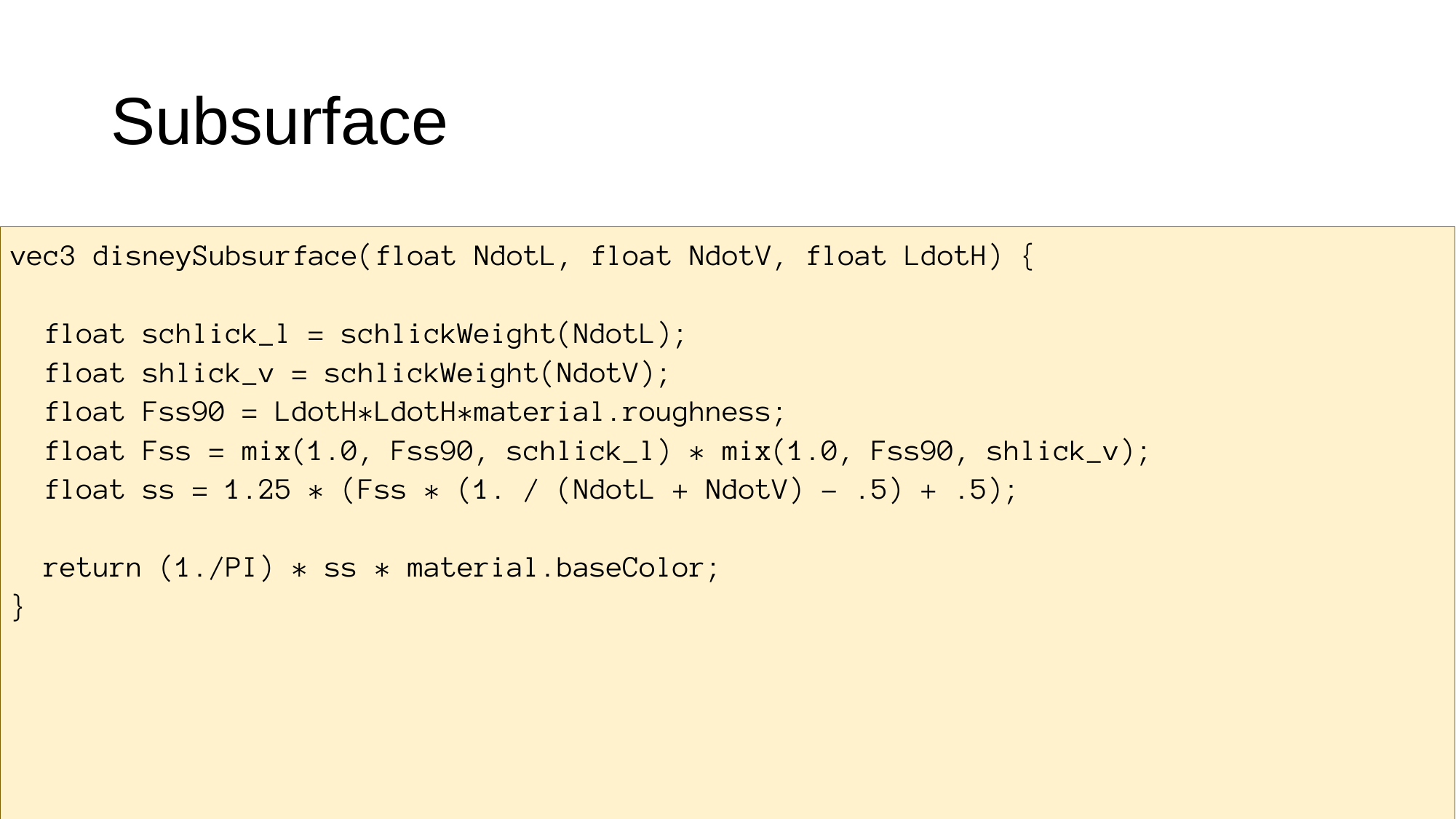

# Subsurface
vec3 disneySubsurface(float NdotL, float NdotV, float LdotH) {

  float schlick_l = schlickWeight(NdotL);
  float shlick_v = schlickWeight(NdotV);
  float Fss90 = LdotH*LdotH*material.roughness;
  float Fss = mix(1.0, Fss90, schlick_l) * mix(1.0, Fss90, shlick_v);
  float ss = 1.25 * (Fss * (1. / (NdotL + NdotV) - .5) + .5);

  return (1./PI) * ss * material.baseColor;
}